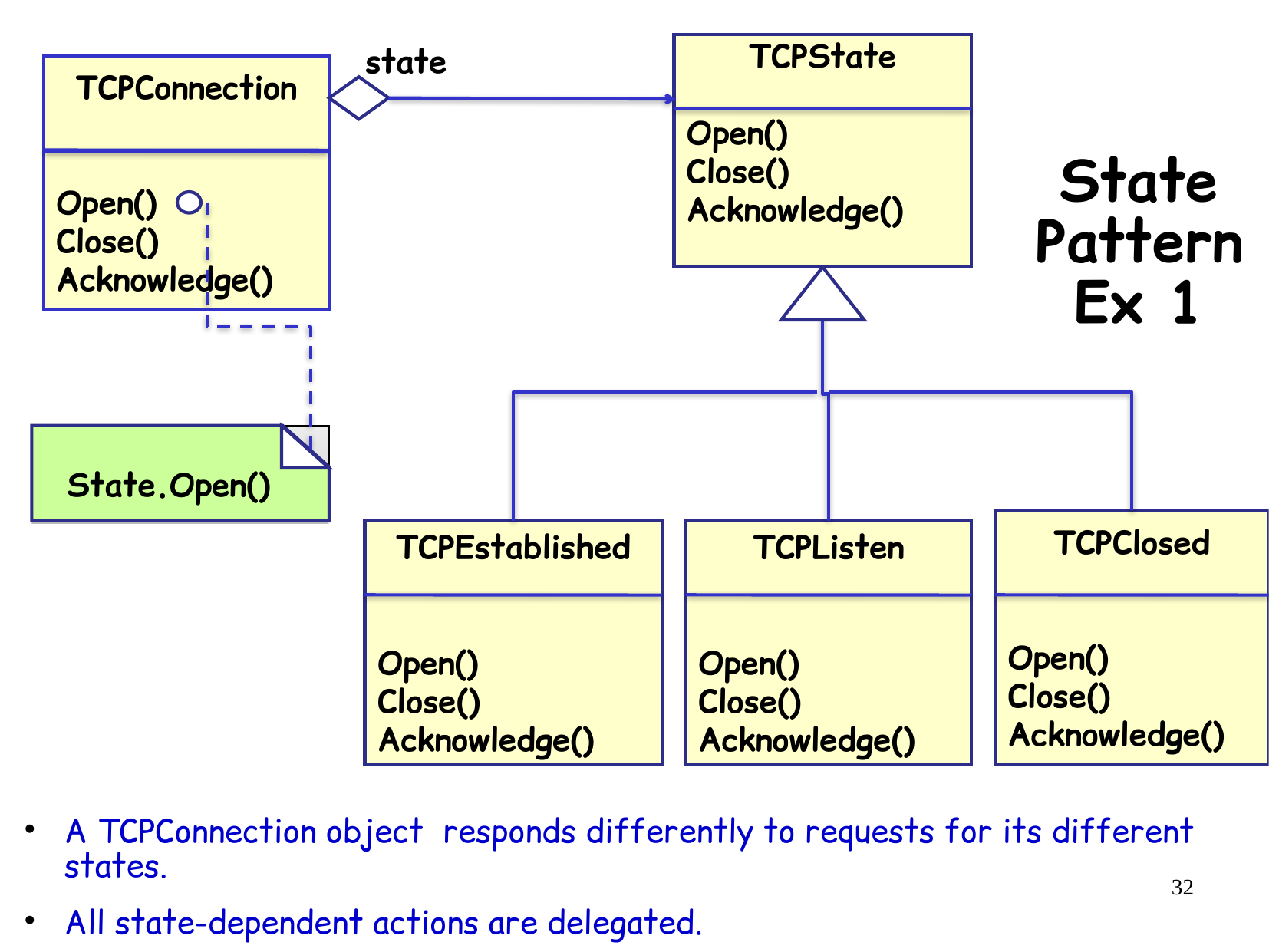

state
TCPState

Open()
Close()
Acknowledge()

TCPConnection

Open()
Close()
Acknowledge()

State.Open()

TCPClosed

Open()
Close()
Acknowledge()
TCPEstablished

Open()
Close()
Acknowledge()
TCPListen

Open()
Close()
Acknowledge()
State Pattern Ex 1
A TCPConnection object  responds differently to requests for its different states.
All state-dependent actions are delegated.